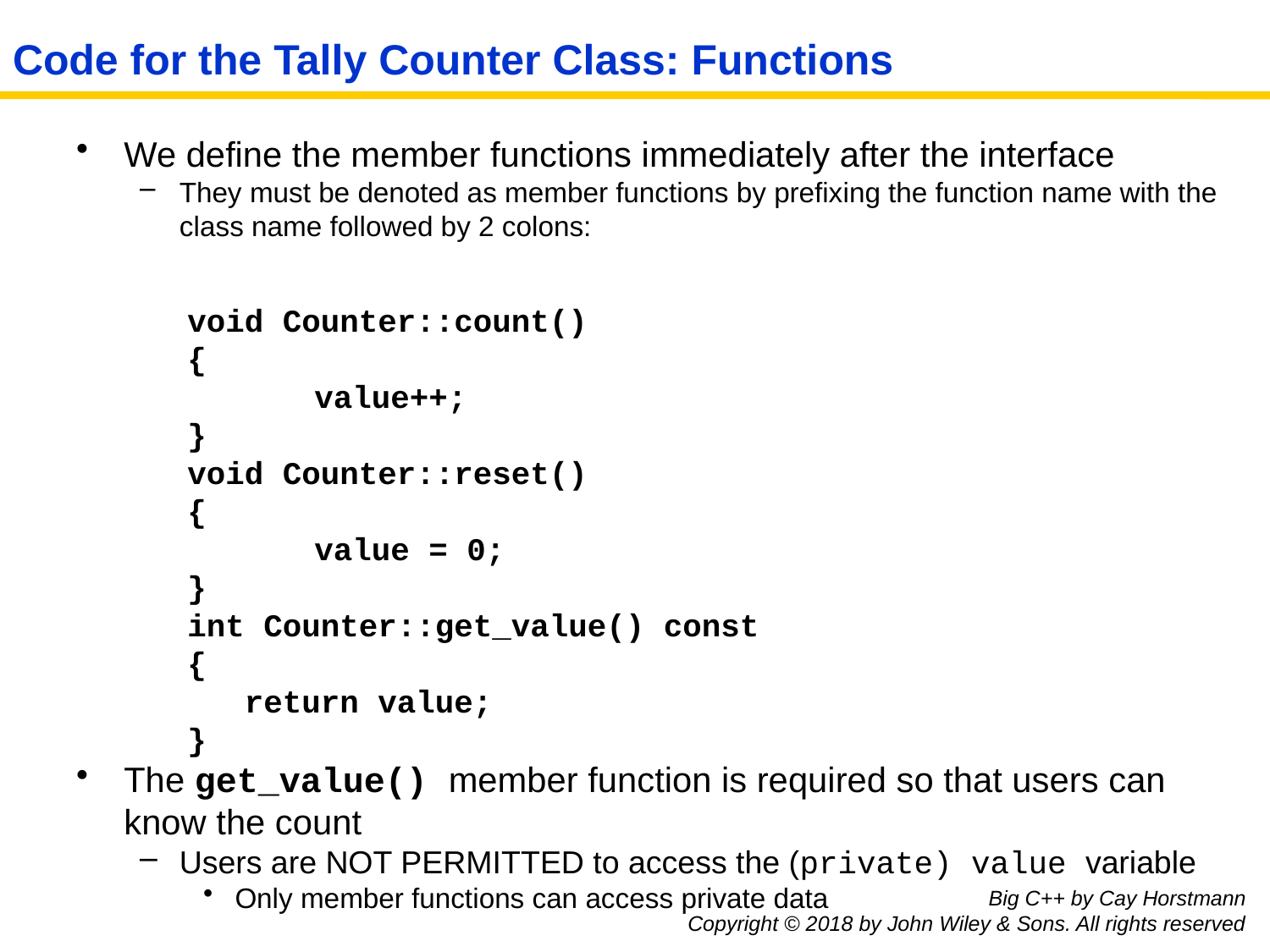

# Code for the Tally Counter Class: Functions
We define the member functions immediately after the interface
They must be denoted as member functions by prefixing the function name with the class name followed by 2 colons:

void Counter::count()
{
	value++;
}
void Counter::reset()
{
	value = 0;
}
int Counter::get_value() const
{
   return value;
}
The get_value() member function is required so that users can know the count
Users are NOT PERMITTED to access the (private) value variable
Only member functions can access private data
Big C++ by Cay Horstmann
Copyright © 2018 by John Wiley & Sons. All rights reserved